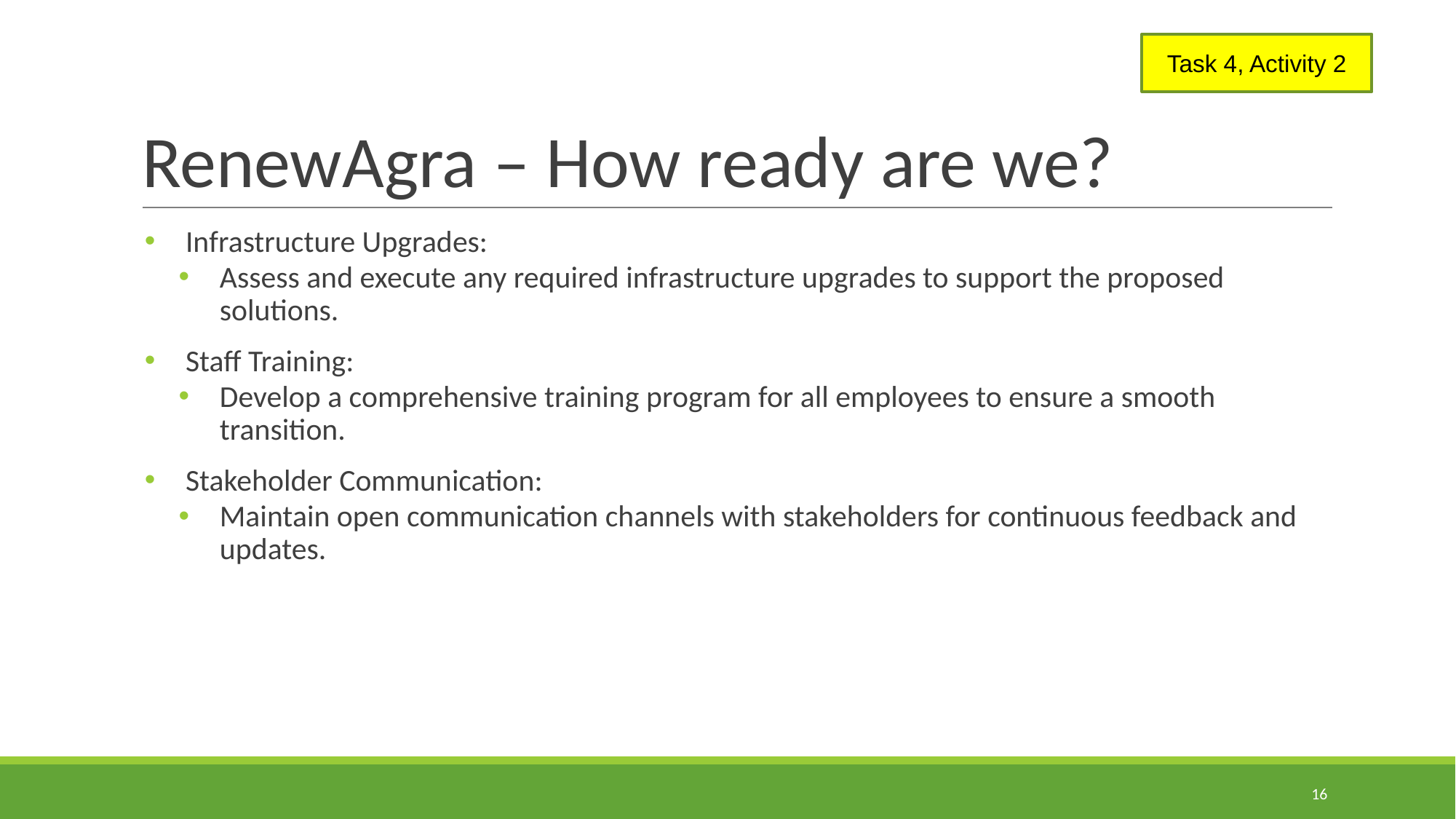

# RenewAgra – How ready are we?
Task 4, Activity 2
Infrastructure Upgrades:
Assess and execute any required infrastructure upgrades to support the proposed solutions.
Staff Training:
Develop a comprehensive training program for all employees to ensure a smooth transition.
Stakeholder Communication:
Maintain open communication channels with stakeholders for continuous feedback and updates.

16